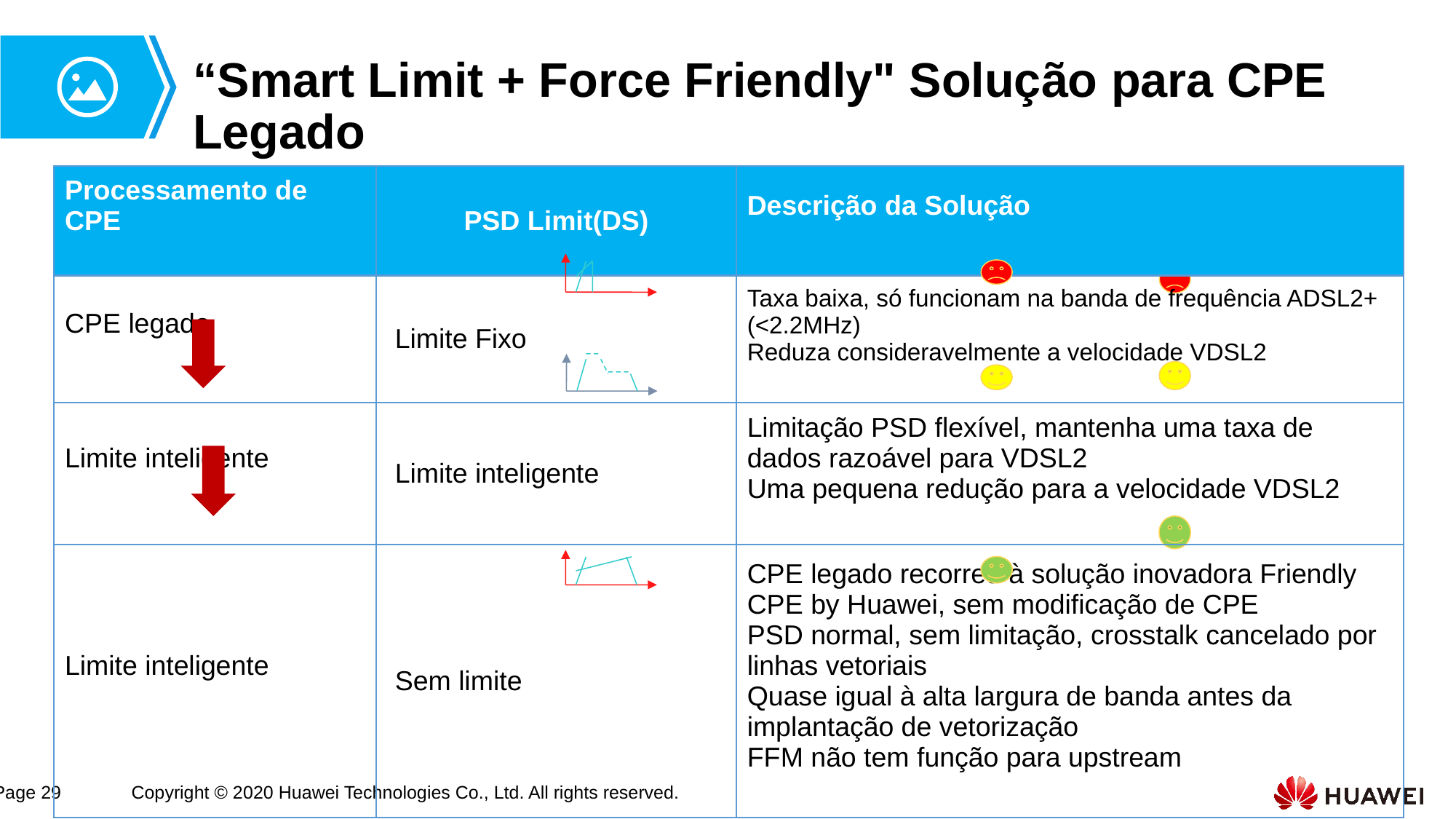

# “Smart Limit + Force Friendly" Solução para CPE Legado
| Processamento de CPE | PSD Limit(DS) | Descrição da Solução |
| --- | --- | --- |
| CPE legado | Limite Fixo | Taxa baixa, só funcionam na banda de frequência ADSL2+ (<2.2MHz) Reduza consideravelmente a velocidade VDSL2 |
| Limite inteligente | Limite inteligente | Limitação PSD flexível, mantenha uma taxa de dados razoável para VDSL2 Uma pequena redução para a velocidade VDSL2 |
| Limite inteligente | Sem limite | CPE legado recorreu à solução inovadora Friendly CPE by Huawei, sem modificação de CPE PSD normal, sem limitação, crosstalk cancelado por linhas vetoriais Quase igual à alta largura de banda antes da implantação de vetorização FFM não tem função para upstream |
PSD Limit(DS)
Solution Description